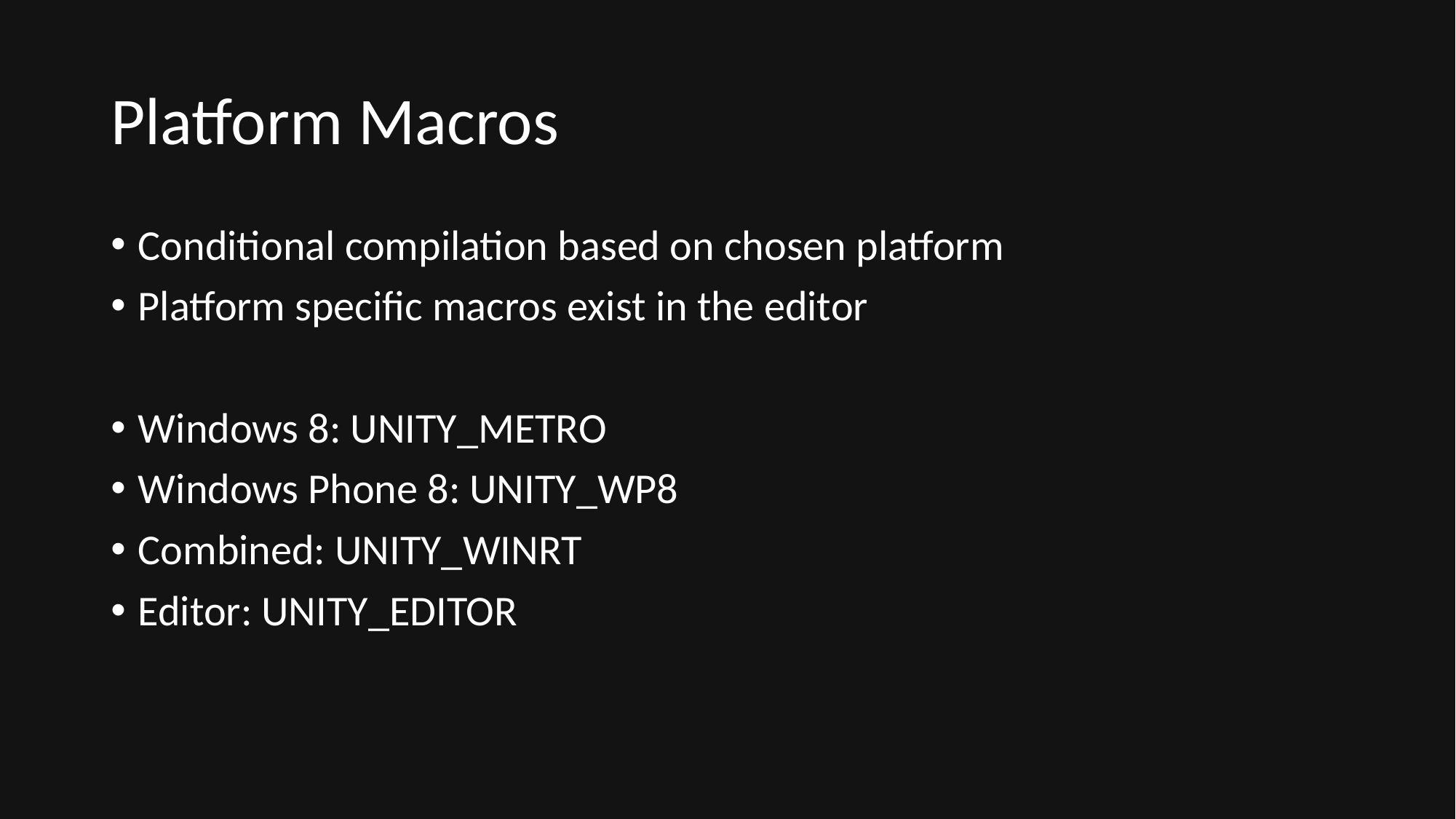

# Platform Macros
Conditional compilation based on chosen platform
Platform specific macros exist in the editor

Windows 8: UNITY_METRO
Windows Phone 8: UNITY_WP8
Combined: UNITY_WINRT
Editor: UNITY_EDITOR